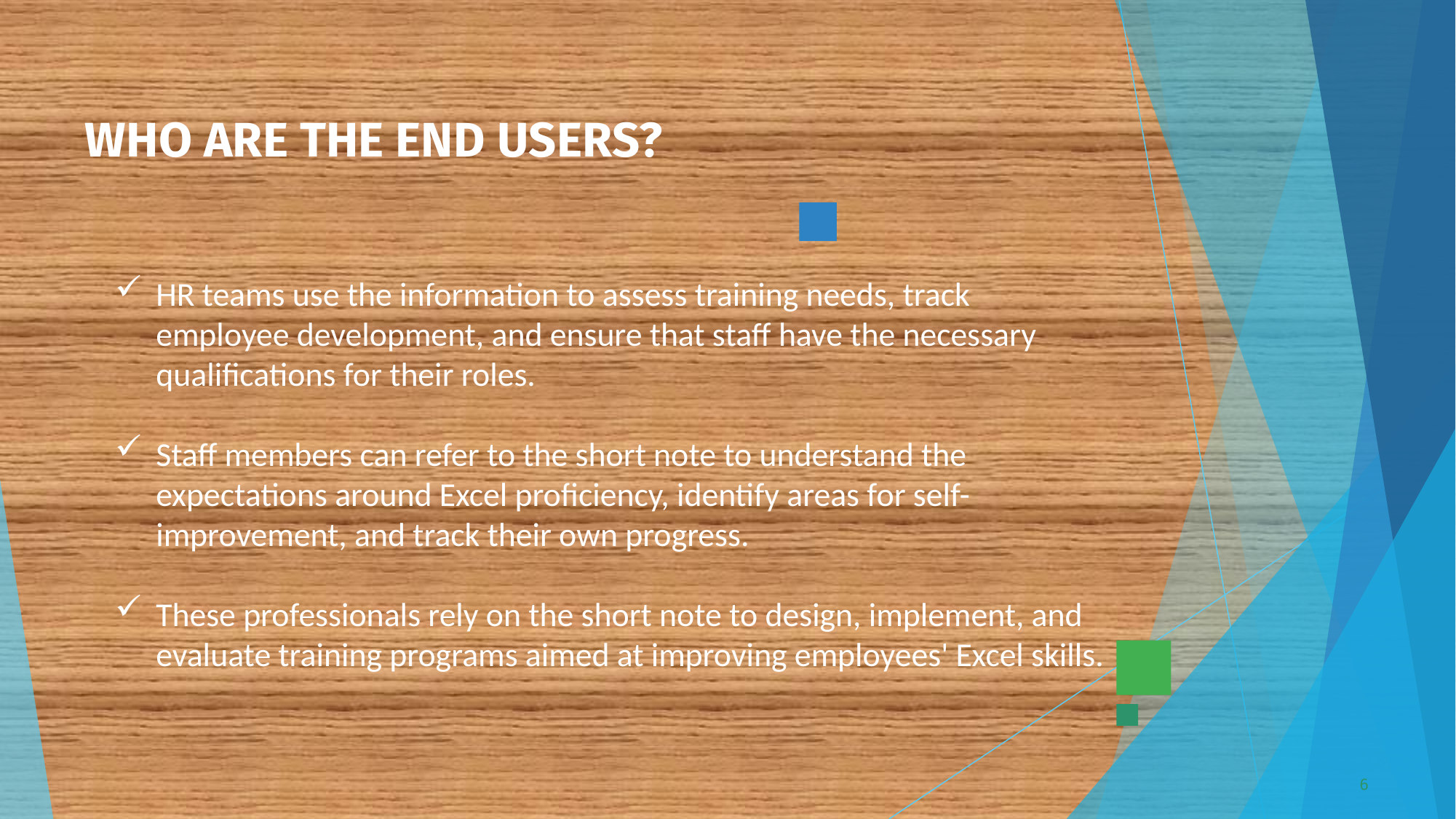

# WHO ARE THE END USERS?

HR teams use the information to assess training needs, track employee development, and ensure that staff have the necessary qualifications for their roles.

Staff members can refer to the short note to understand the expectations around Excel proficiency, identify areas for self-improvement, and track their own progress.

These professionals rely on the short note to design, implement, and evaluate training programs aimed at improving employees' Excel skills.

6